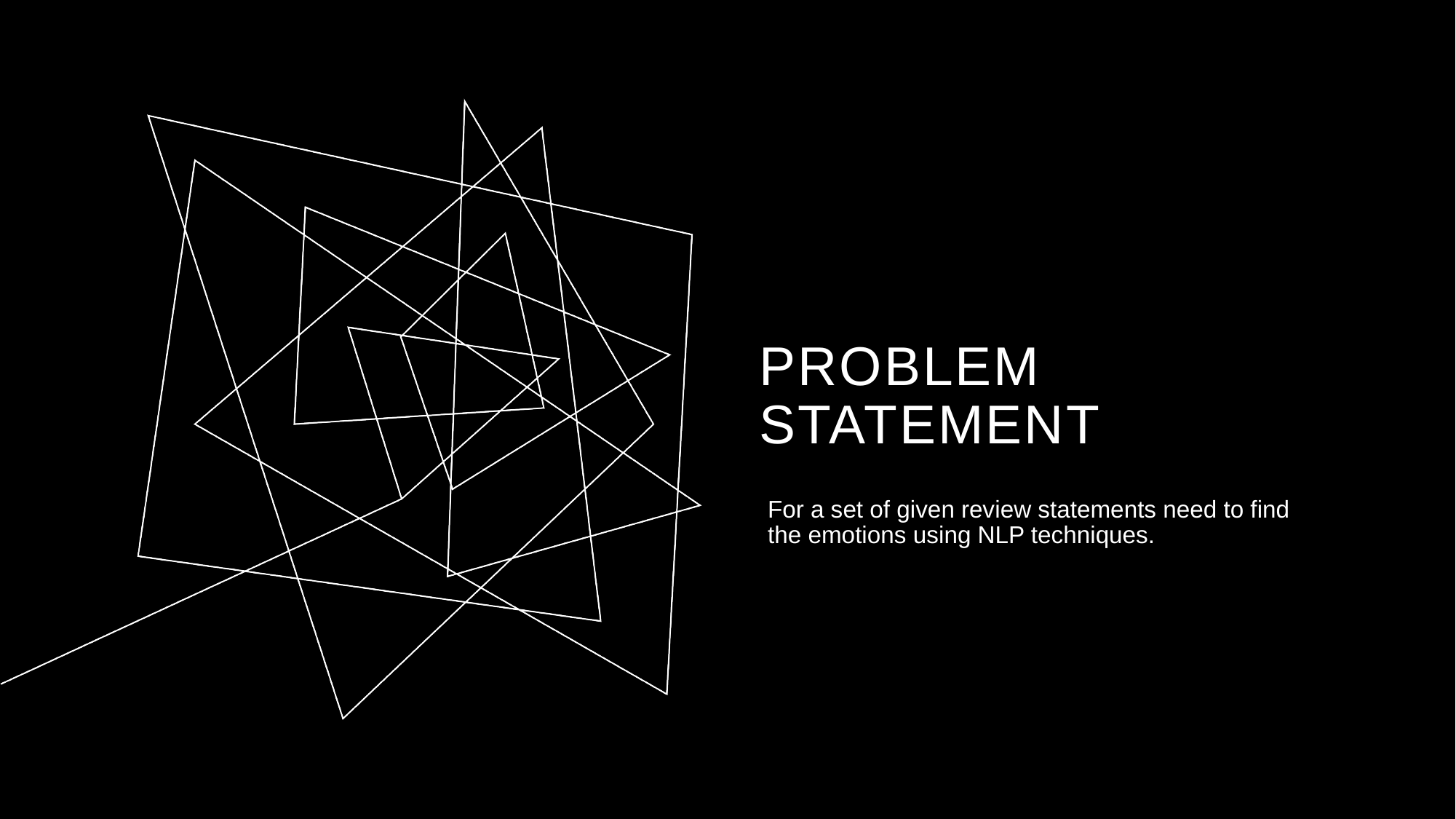

# Problem Statement
For a set of given review statements need to find the emotions using NLP techniques.